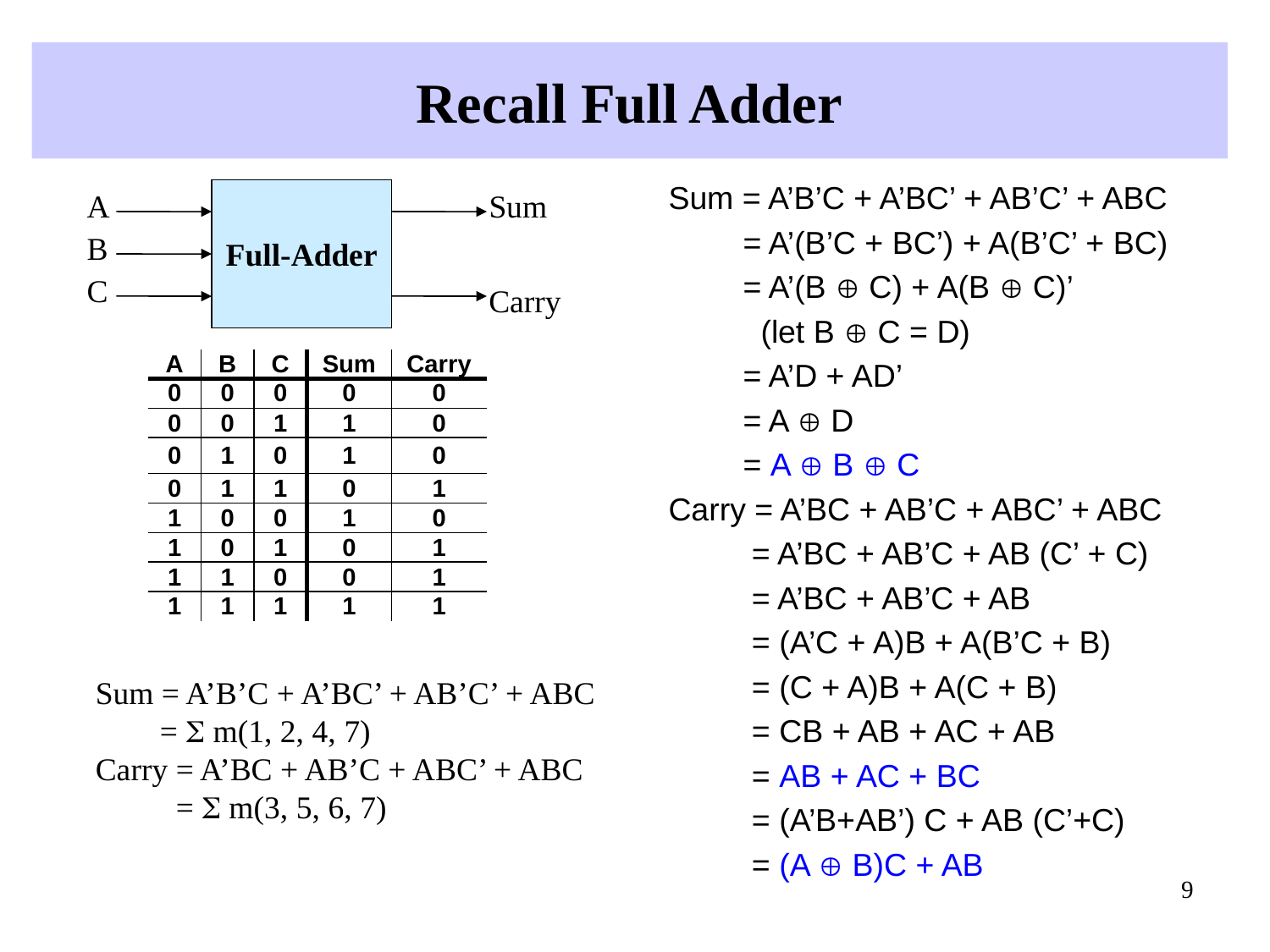

# Recall Full Adder
Sum = A’B’C + A’BC’ + AB’C’ + ABC
	   = A’(B’C + BC’) + A(B’C’ + BC)
	   = A’(B ⊕ C) + A(B ⊕ C)’
	     (let B ⊕ C = D)
	   = A’D + AD’
	   = A ⊕ D
	   = A ⊕ B ⊕ C
Carry = A’BC + AB’C + ABC’ + ABC
	    = A’BC + AB’C + AB (C’ + C)
	    = A’BC + AB’C + AB
	    = (A’C + A)B + A(B’C + B)
	    = (C + A)B + A(C + B)
	    = CB + AB + AC + AB
	    = AB + AC + BC
	    = (A’B+AB’) C + AB (C’+C)
	    = (A ⊕ B)C + AB

A
Full-Adder
Sum

B

C
Carry

| A | B | C | Sum | Carry |
| --- | --- | --- | --- | --- |
| 0 | 0 | 0 | 0 | 0 |
| 0 | 0 | 1 | 1 | 0 |
| 0 | 1 | 0 | 1 | 0 |
| 0 | 1 | 1 | 0 | 1 |
| 1 | 0 | 0 | 1 | 0 |
| 1 | 0 | 1 | 0 | 1 |
| 1 | 1 | 0 | 0 | 1 |
| 1 | 1 | 1 | 1 | 1 |
Sum = A’B’C + A’BC’ + AB’C’ + ABC
        = Σ m(1, 2, 4, 7)
Carry = A’BC + AB’C + ABC’ + ABC
          = Σ m(3, 5, 6, 7)
9